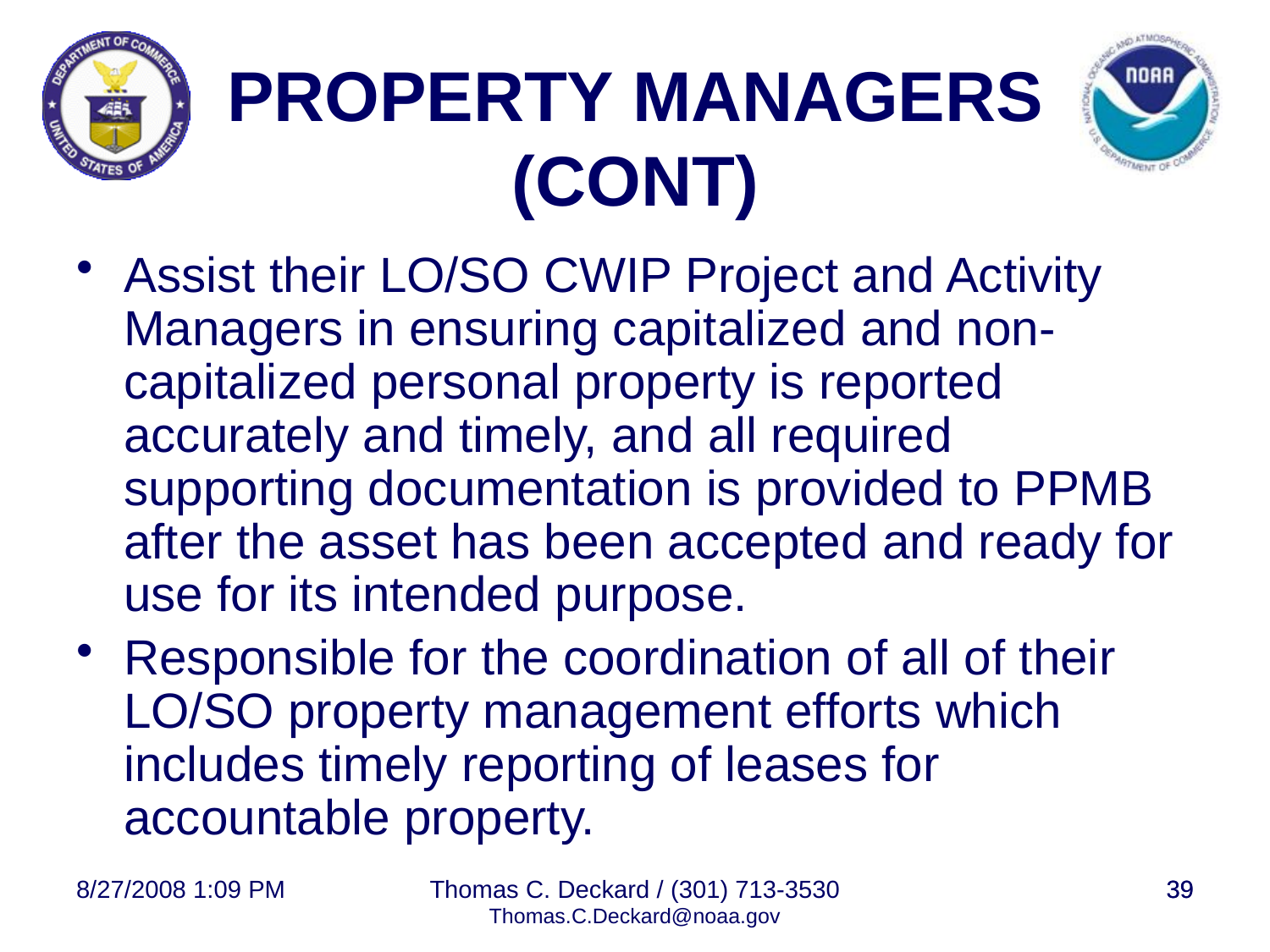

PROPERTY MANAGERS
(CONT)
Assist their LO/SO CWIP Project and Activity Managers in ensuring capitalized and non-capitalized personal property is reported accurately and timely, and all required supporting documentation is provided to PPMB after the asset has been accepted and ready for use for its intended purpose.
Responsible for the coordination of all of their LO/SO property management efforts which includes timely reporting of leases for accountable property.
8/27/2008 1:09 PM
Thomas C. Deckard / (301) 713-3530
Thomas.C.Deckard@noaa.gov
39
39